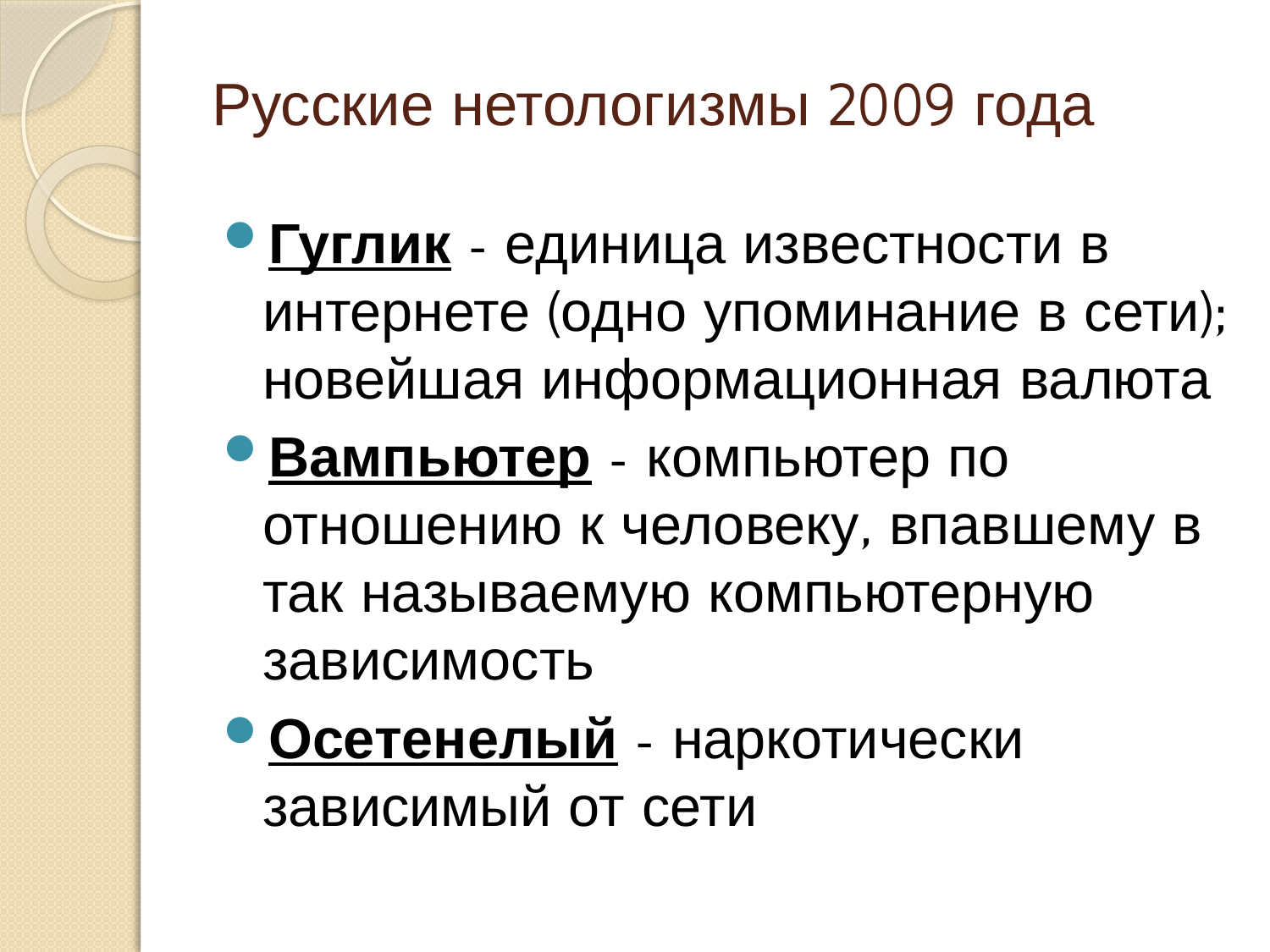

# Русские нетологизмы 2009 года
Гуглик - единица известности в интернете (одно упоминание в сети); новейшая информационная валюта
Вампьютер - компьютер по отношению к человеку, впавшему в так называемую компьютерную зависимость
Осетенелый - наркотически зависимый от сети